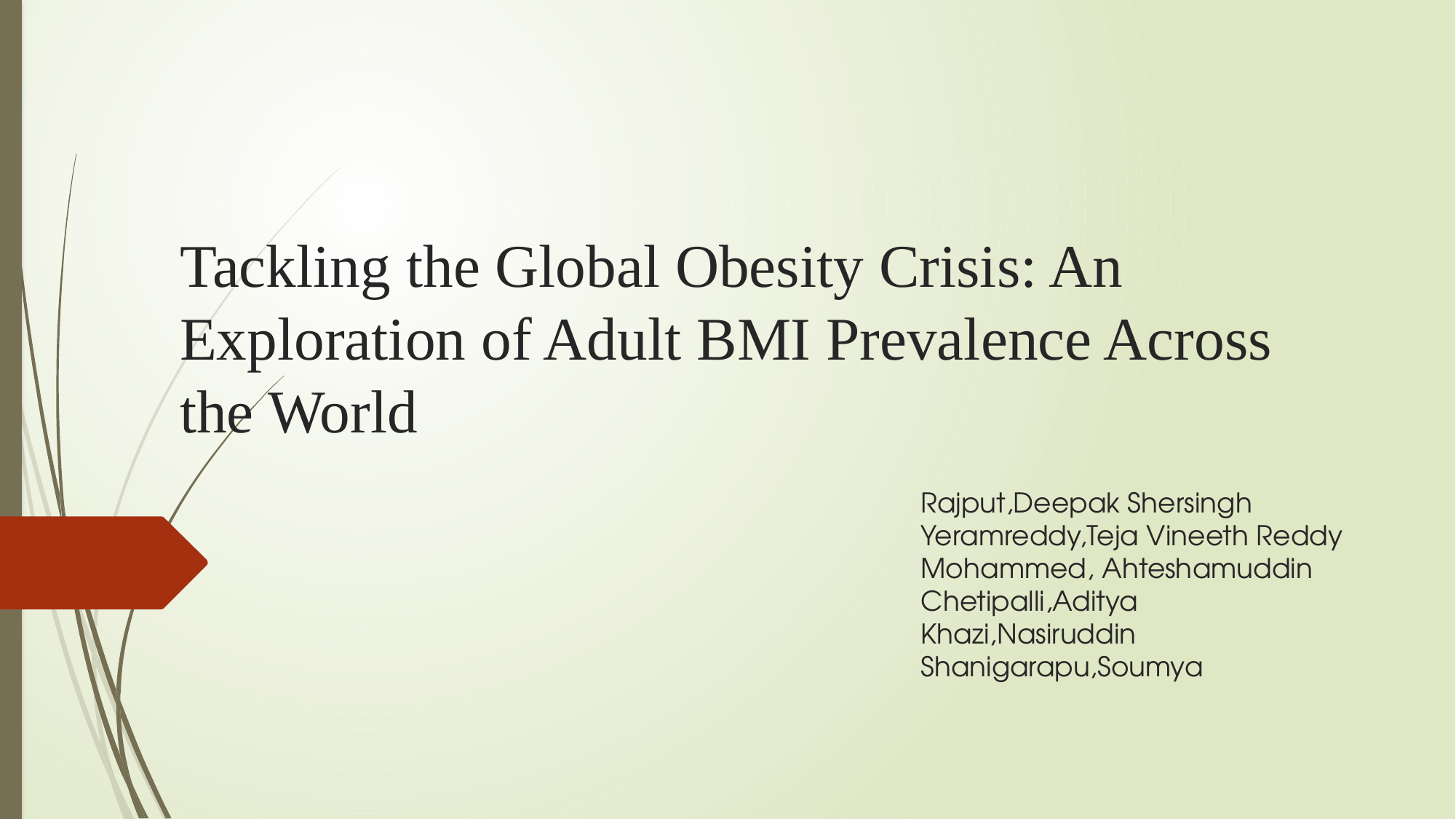

# Tackling the Global Obesity Crisis: An Exploration of Adult BMI Prevalence Across the World

Rajput,Deepak Shersingh
Yeramreddy,Teja Vineeth Reddy
Mohammed, Ahteshamuddin
Chetipalli,Aditya
Khazi,Nasiruddin
Shanigarapu,Soumya